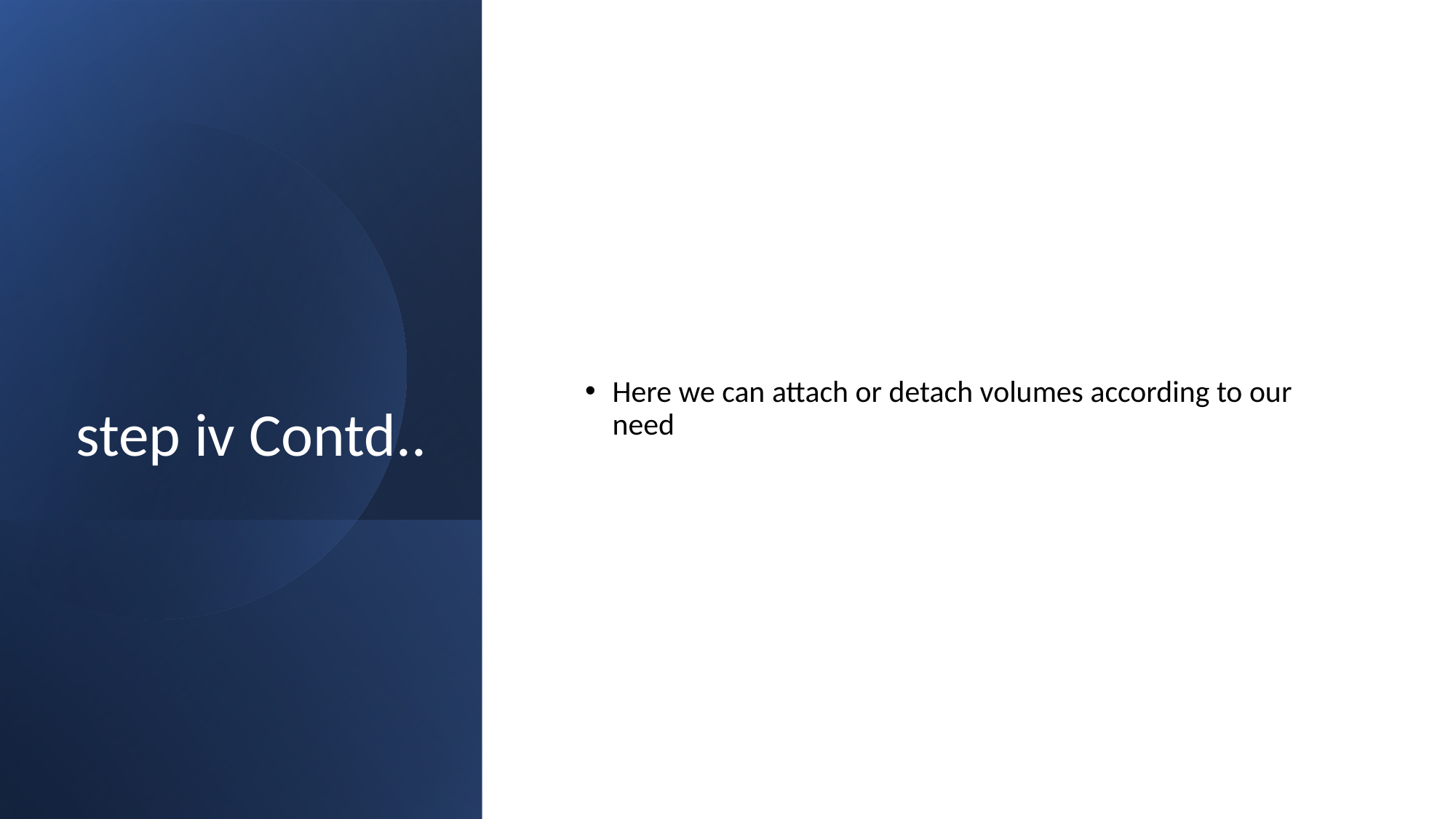

# step iv Contd..
Here we can attach or detach volumes according to our need